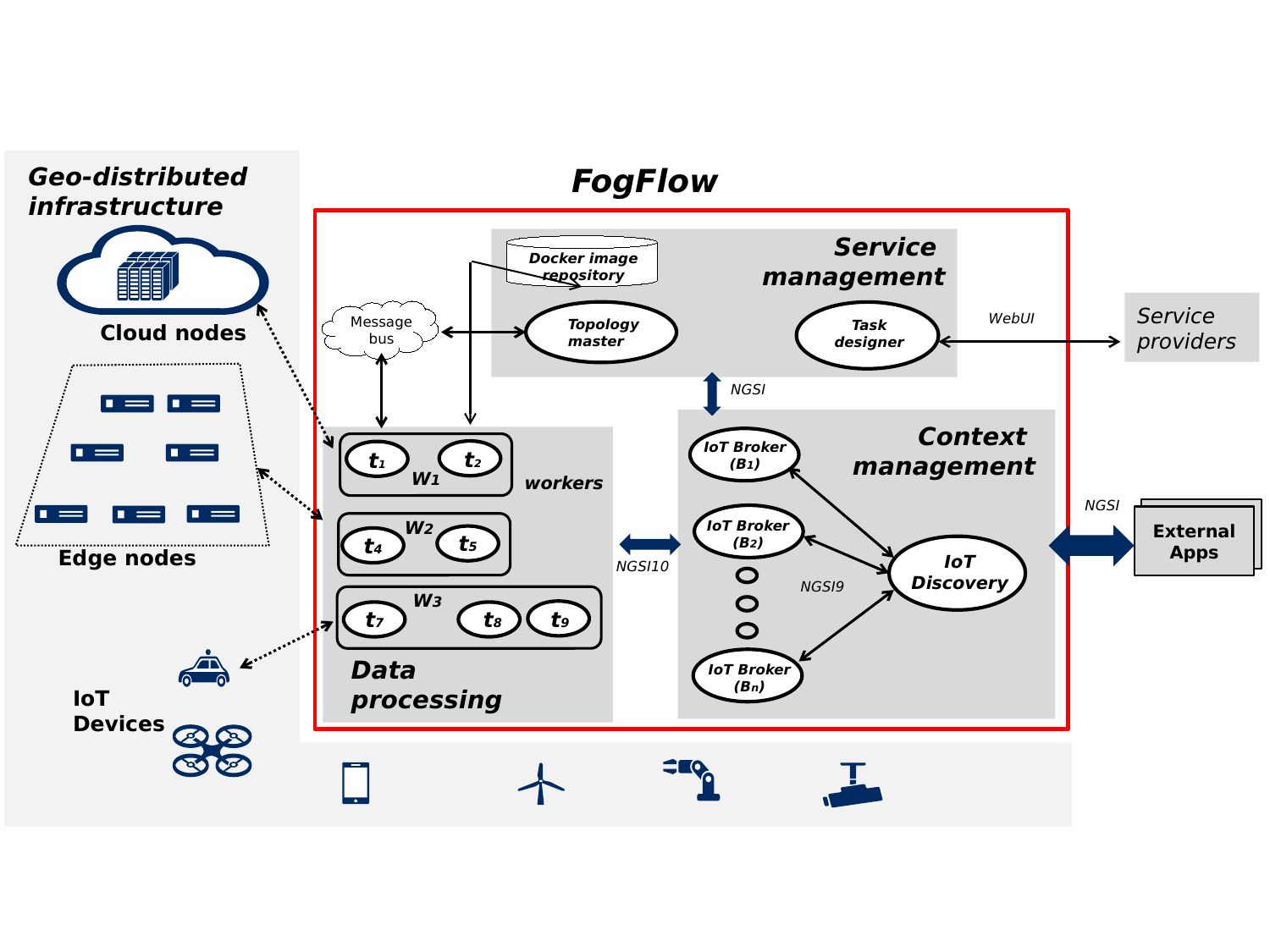

Geo-distributed
infrastructure

FogFlow

Service
management

Docker image
repository

Service
providers

Topology
master

Task
designer
WebUI
Message
bus
Cloud nodes

NGSI

Context
management

IoT Broker
(B1)

t2

t1

W1
workers
NGSI

External Apps
W2
IoT Broker
(B2)

IoT
Discovery

t5

t4

Edge nodes
NGSI10

NGSI9
W3

t8
t9
t7

Data
processing

IoT Broker
(Bn)
IoT
Devices